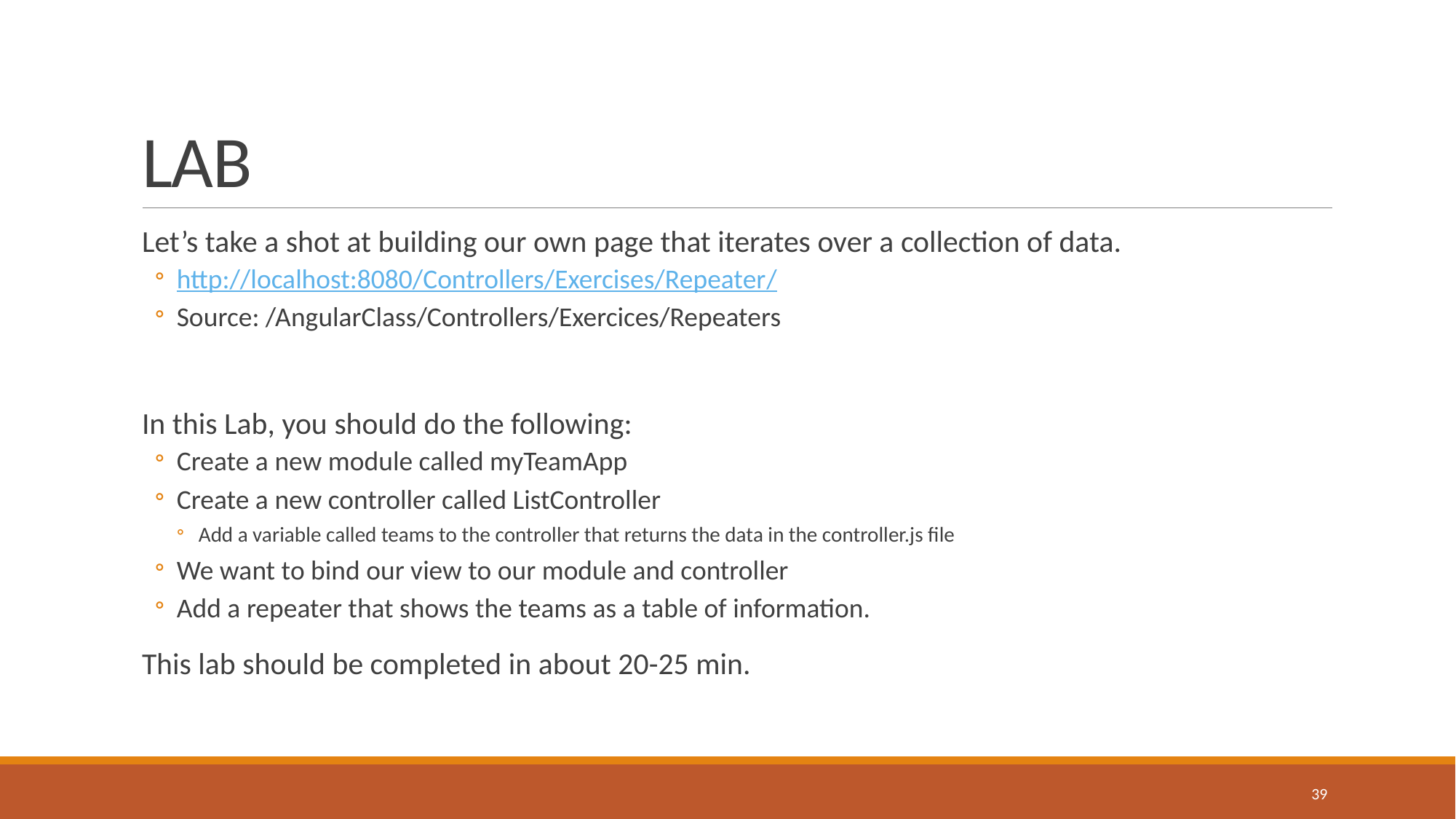

# LAB
Let’s take a shot at building our own page that iterates over a collection of data.
http://localhost:8080/Controllers/Exercises/Repeater/
Source: /AngularClass/Controllers/Exercices/Repeaters

In this Lab, you should do the following:
Create a new module called myTeamApp
Create a new controller called ListController
Add a variable called teams to the controller that returns the data in the controller.js file
We want to bind our view to our module and controller
Add a repeater that shows the teams as a table of information.
This lab should be completed in about 20-25 min.
39